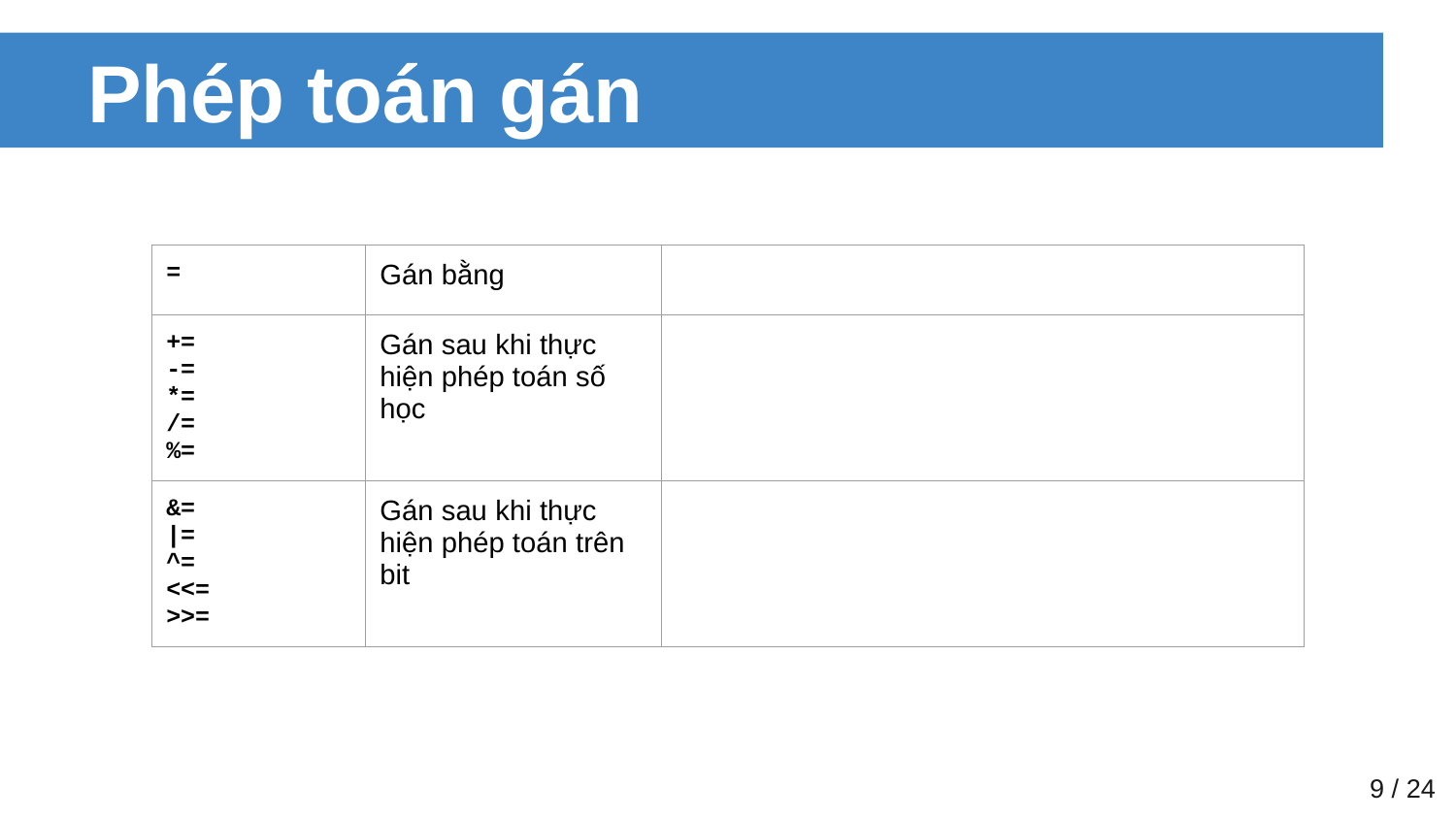

# Phép toán gán

| = | Gán bằng |  |
| --- | --- | --- |
| += -= \*= /= %= | Gán sau khi thực hiện phép toán số học |  |
| &= |= ^= <<= >>= | Gán sau khi thực hiện phép toán trên bit |  |
9 / 24